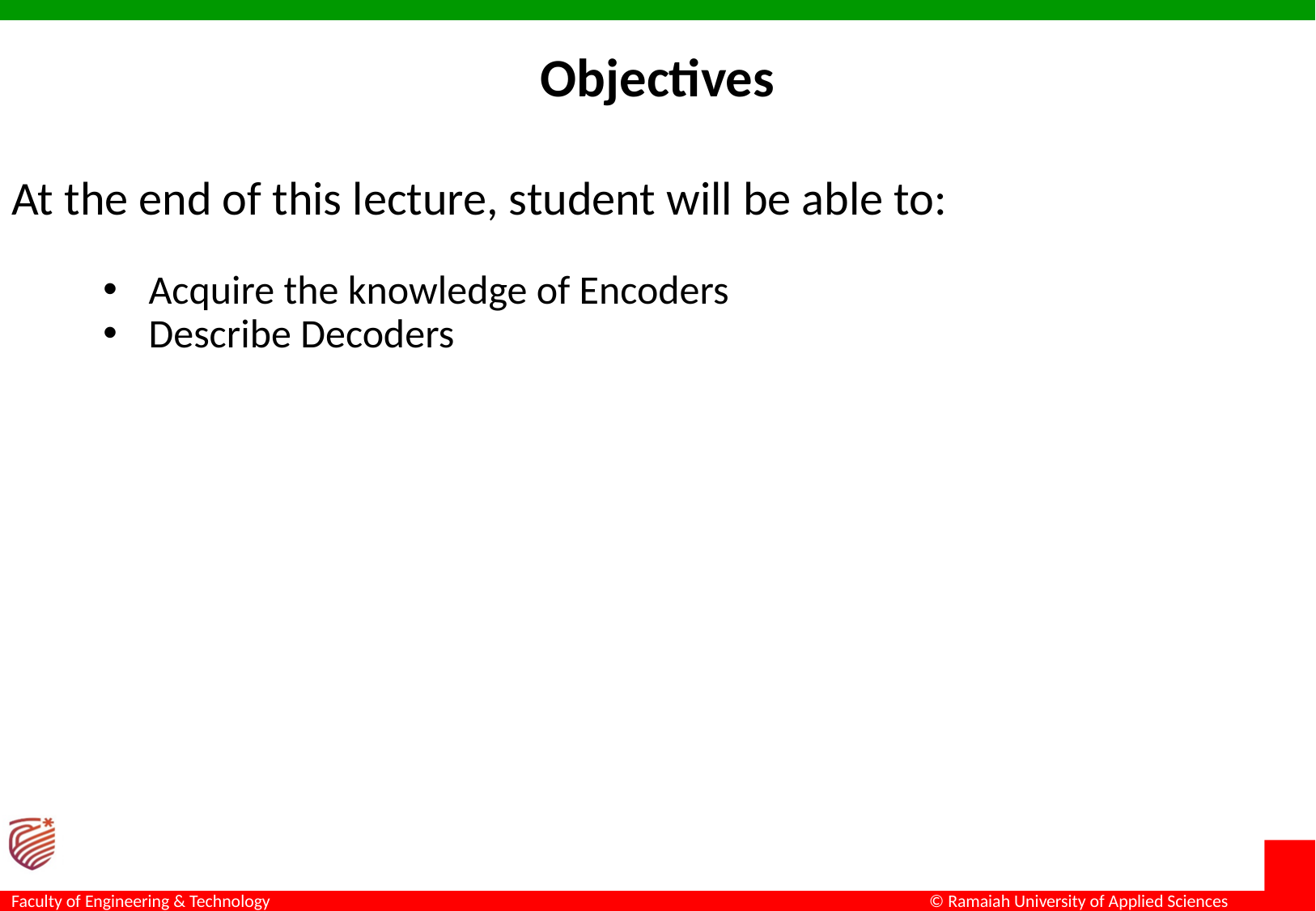

# Objectives
At the end of this lecture, student will be able to:

Acquire the knowledge of Encoders
Describe Decoders